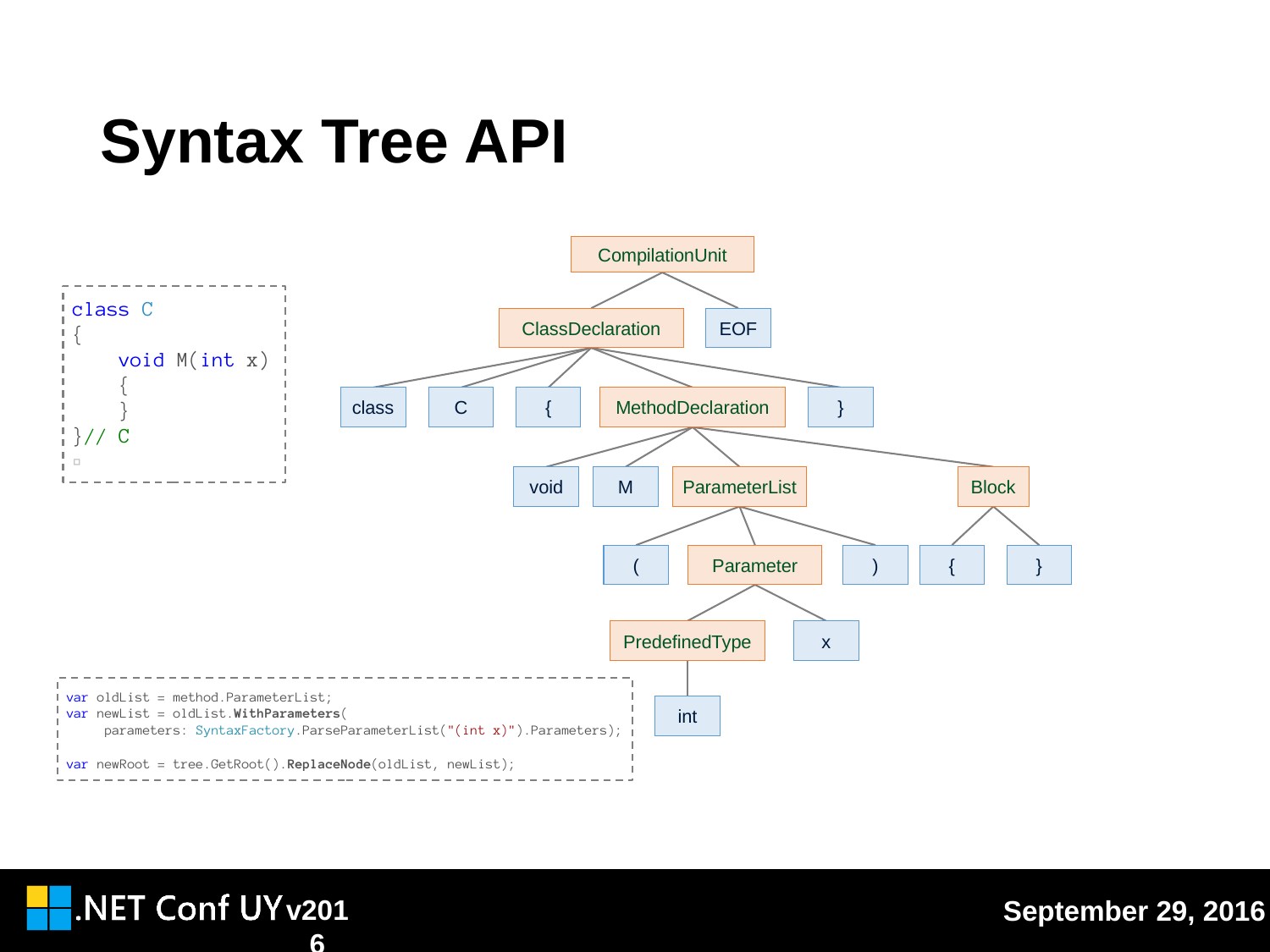

# Syntax Tree API
CompilationUnit
class C
{
    void M(int x)
    {
    }
}// C
▫
ClassDeclaration
EOF
class
C
{
MethodDeclaration
}
void
M
ParameterList
Block
(
Parameter
)
{
}
PredefinedType
x
var oldList = method.ParameterList;
var newList = oldList.WithParameters(
     parameters: SyntaxFactory.ParseParameterList("(int x)").Parameters);

var newRoot = tree.GetRoot().ReplaceNode(oldList, newList);
int